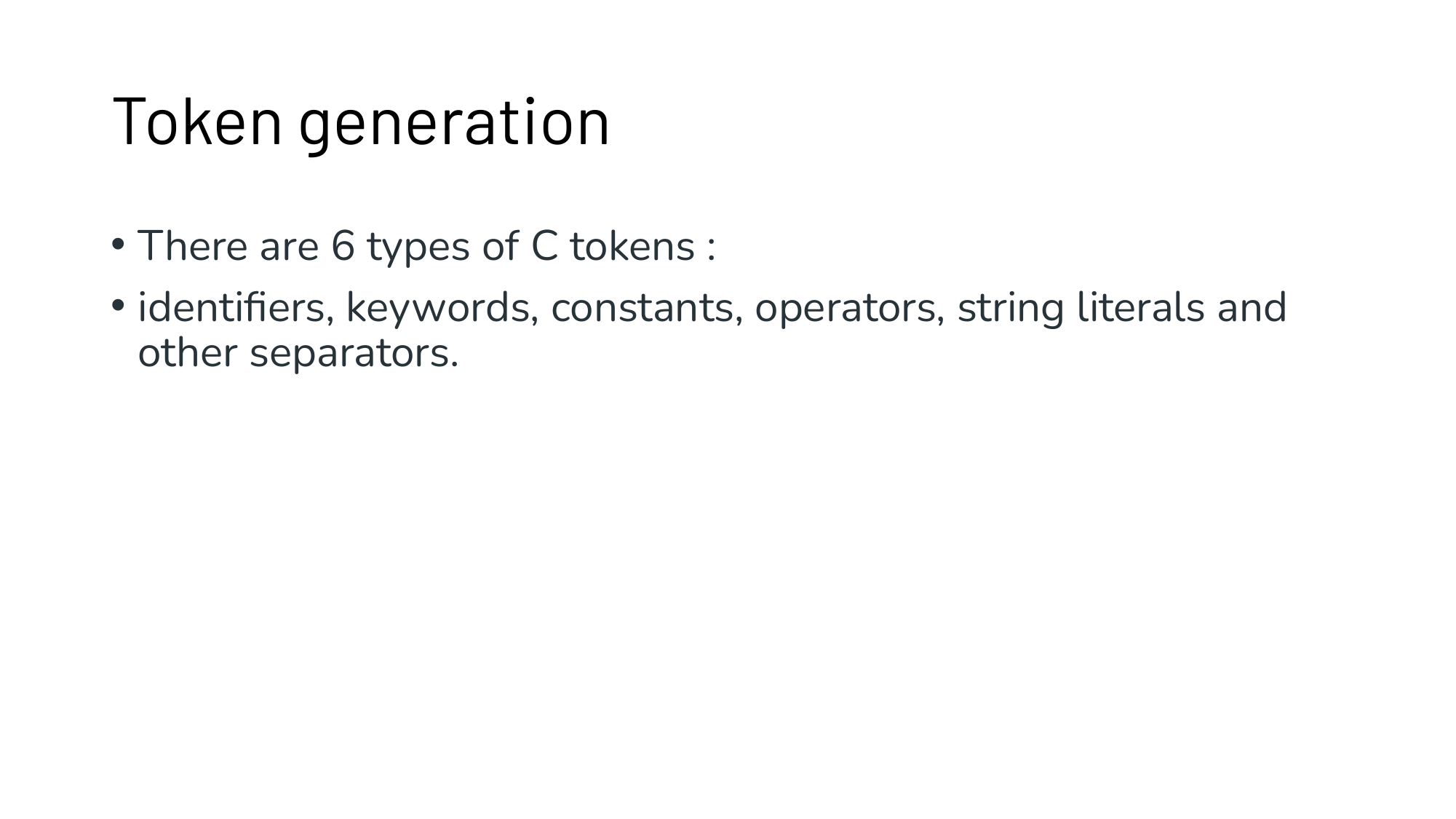

# Token generation
There are 6 types of C tokens :
identifiers, keywords, constants, operators, string literals and other separators.